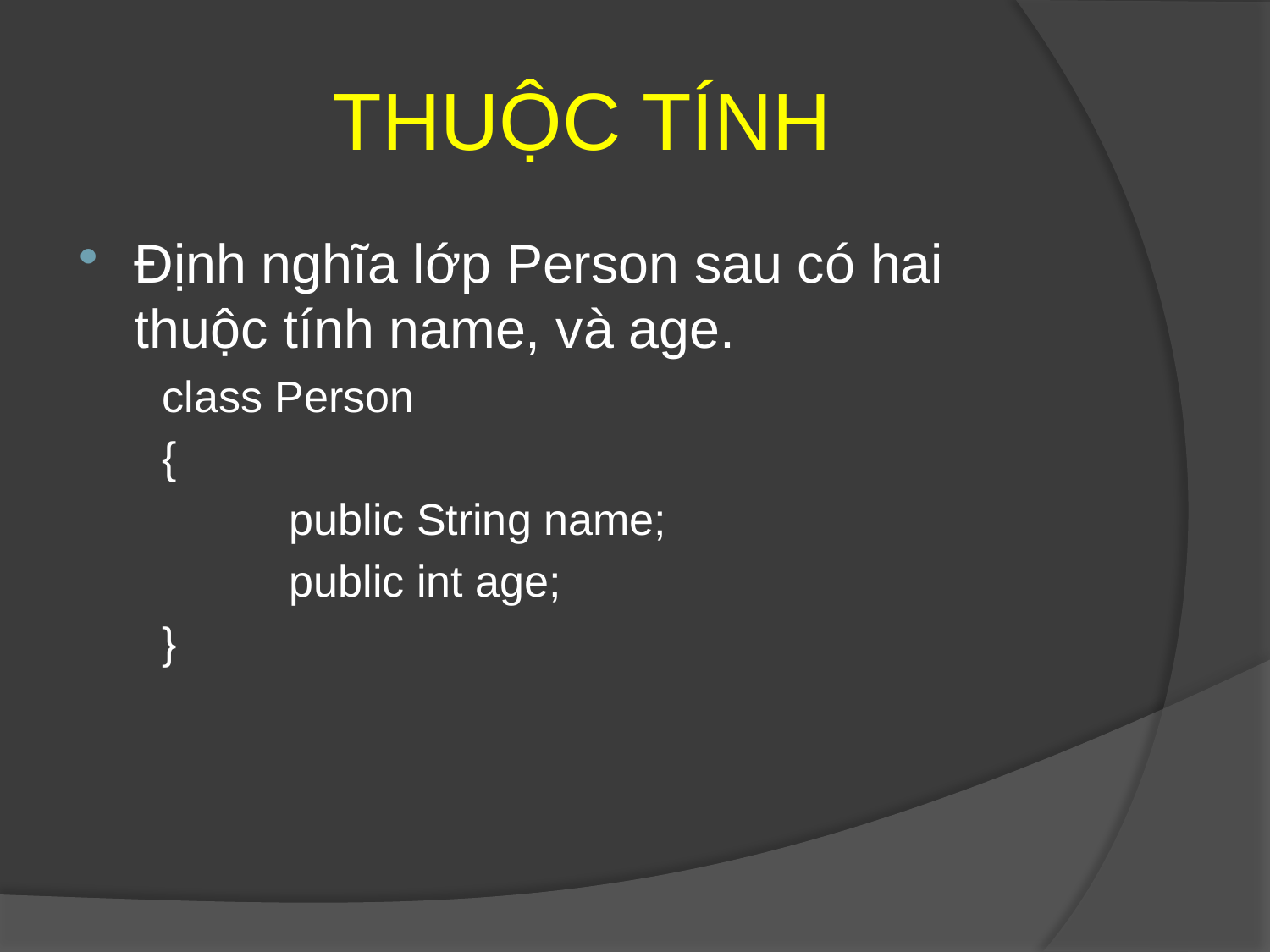

# THUỘC TÍNH
Định nghĩa lớp Person sau có hai thuộc tính name, và age.
class Person
{
	public String name;
	public int age;
}